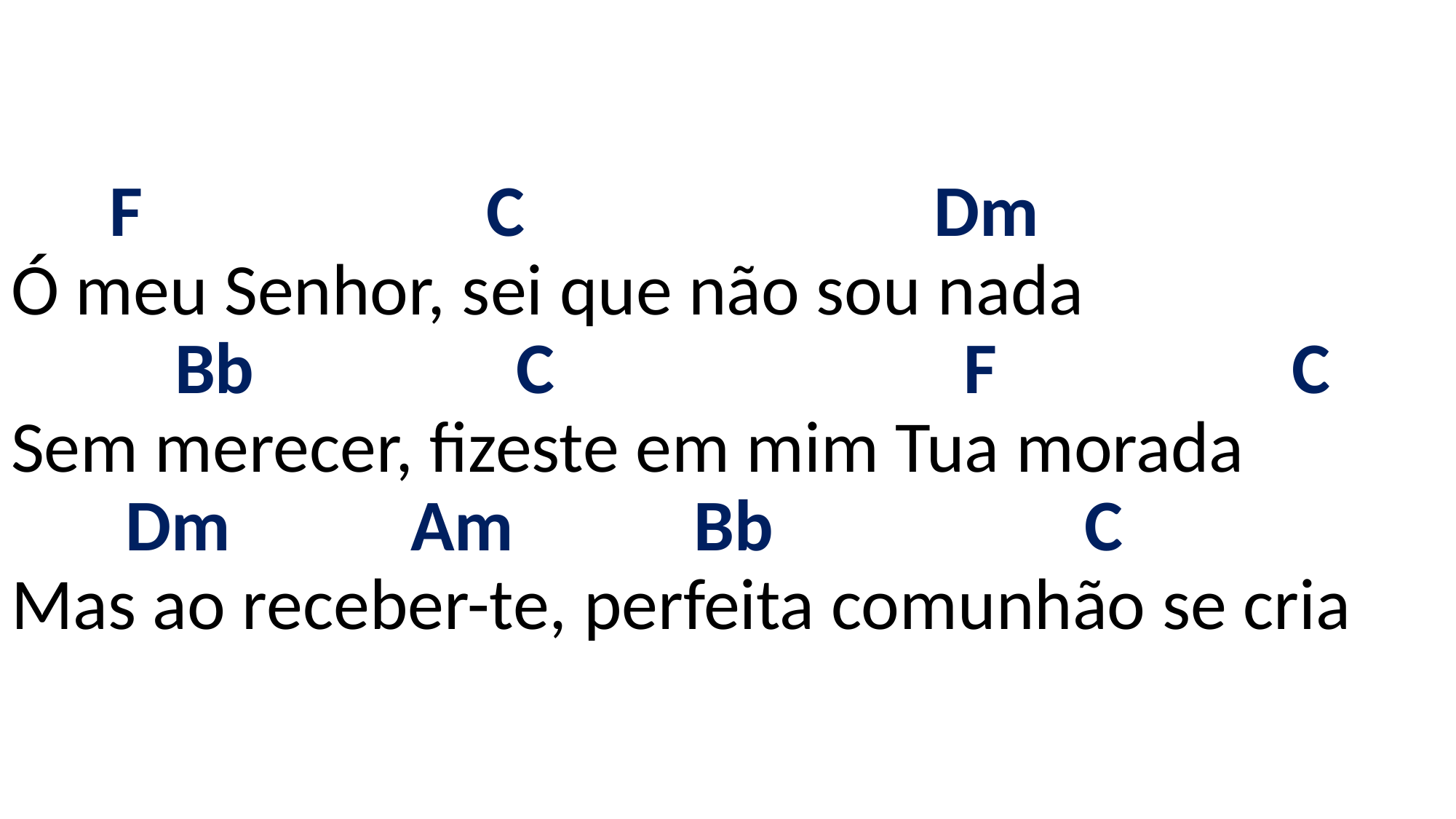

# F                     C                         Dm Ó meu Senhor, sei que não sou nada Bb                C                         F                  C Sem merecer, fizeste em mim Tua morada Dm           Am           Bb                   C Mas ao receber-te, perfeita comunhão se cria